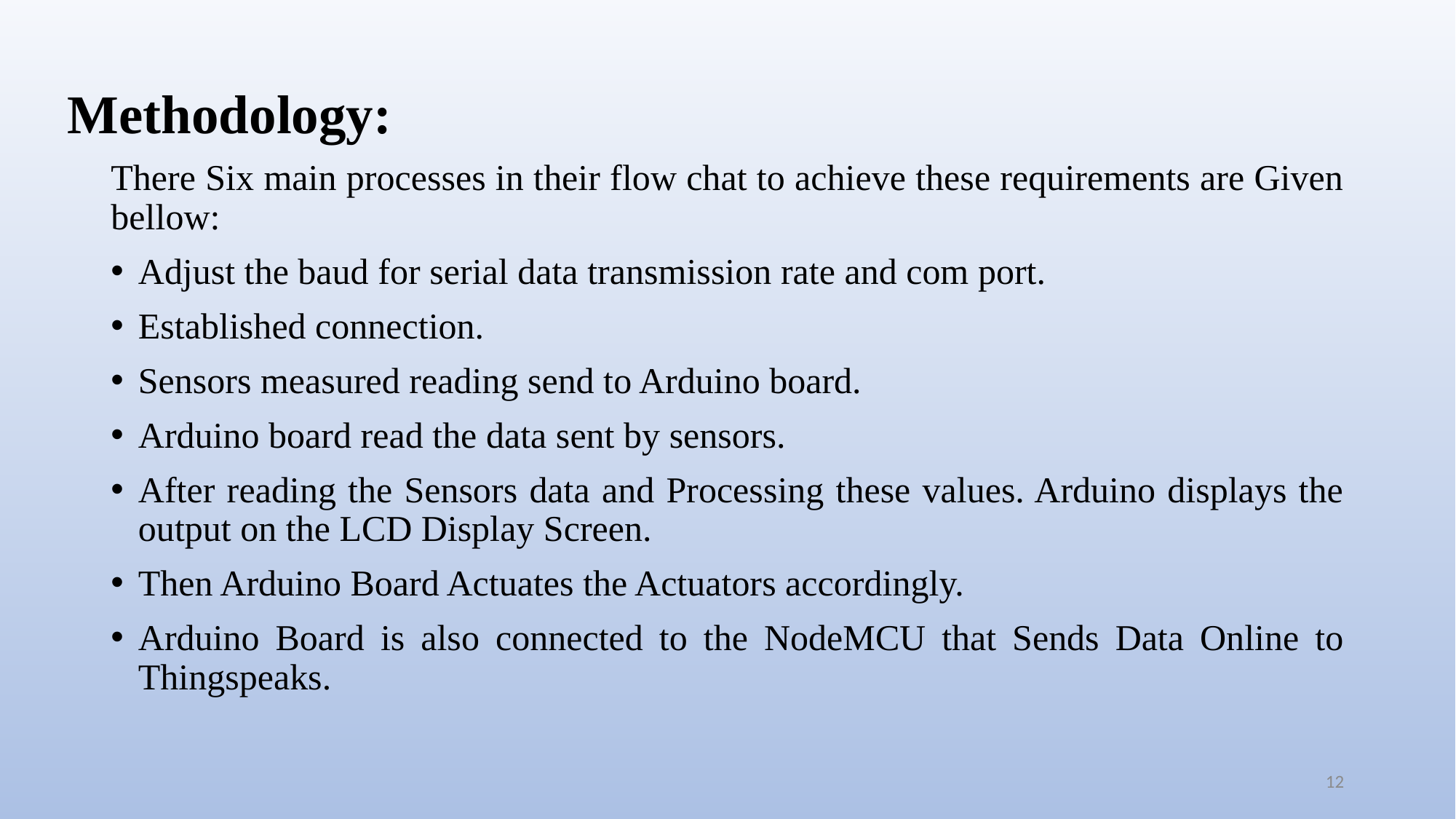

# Methodology:
There Six main processes in their flow chat to achieve these requirements are Given bellow:
Adjust the baud for serial data transmission rate and com port.
Established connection.
Sensors measured reading send to Arduino board.
Arduino board read the data sent by sensors.
After reading the Sensors data and Processing these values. Arduino displays the output on the LCD Display Screen.
Then Arduino Board Actuates the Actuators accordingly.
Arduino Board is also connected to the NodeMCU that Sends Data Online to Thingspeaks.
12